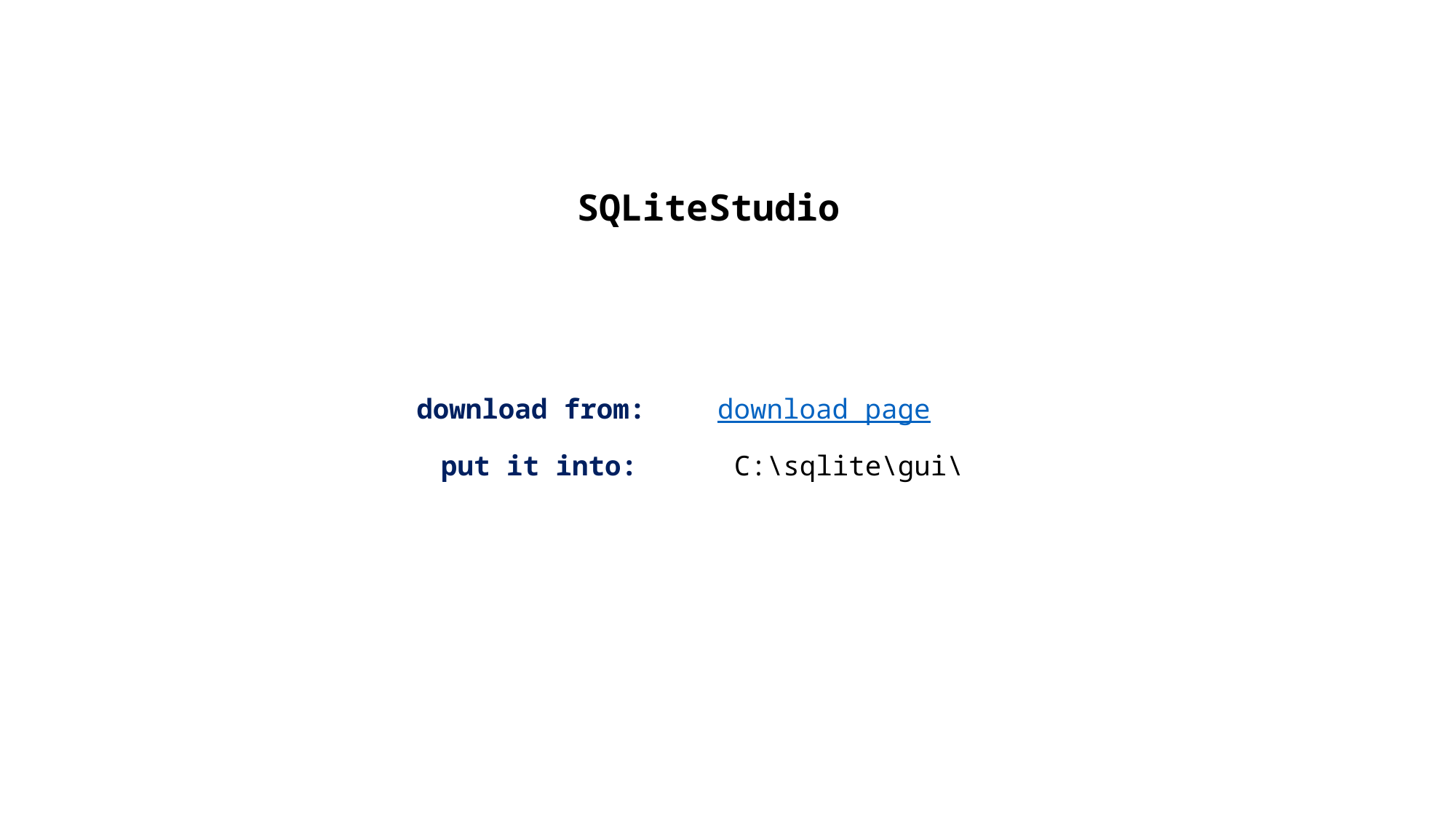

# SQLiteStudio
download from:
download page
put it into:
 C:\sqlite\gui\